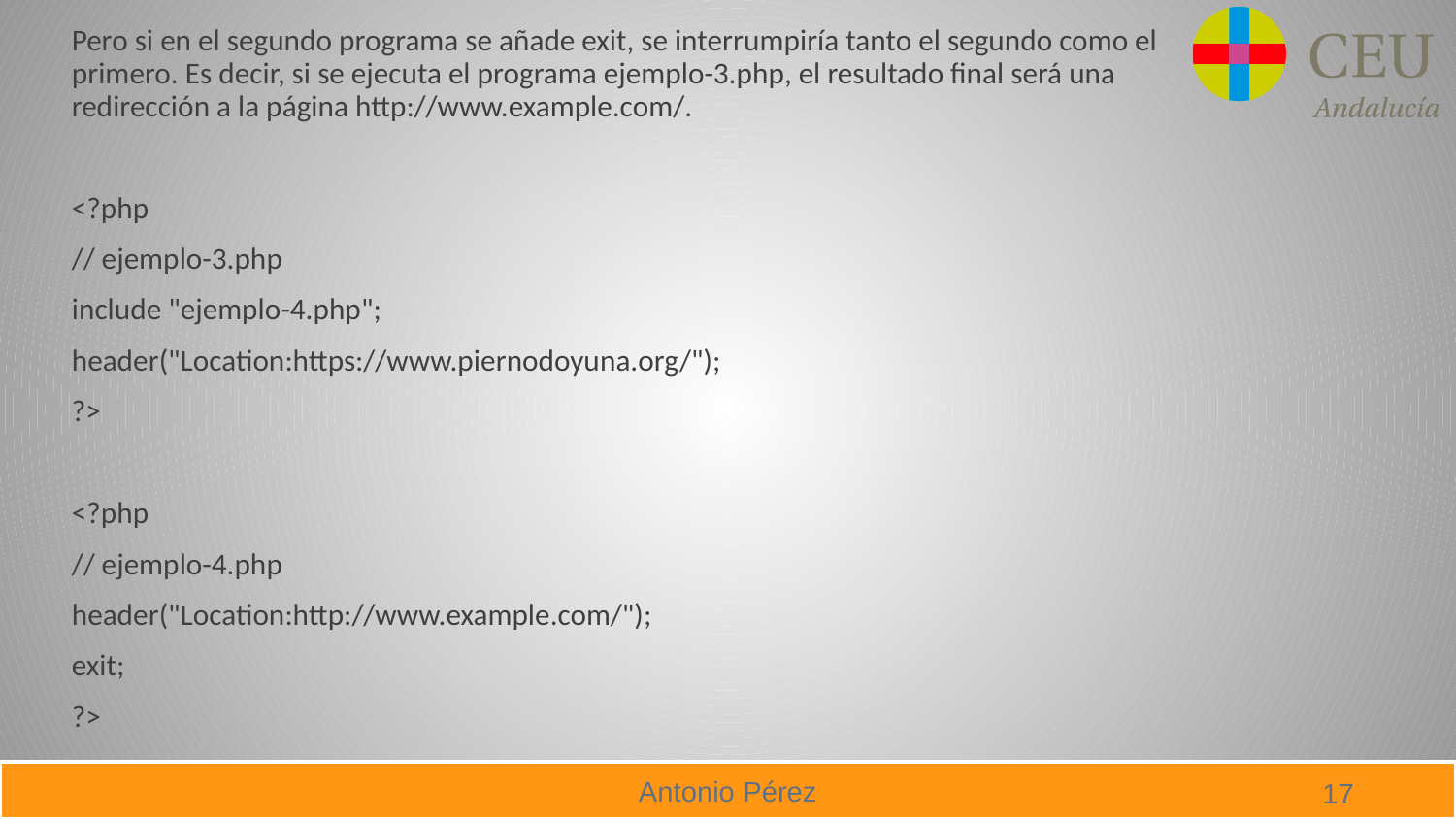

Pero si en el segundo programa se añade exit, se interrumpiría tanto el segundo como el primero. Es decir, si se ejecuta el programa ejemplo-3.php, el resultado final será una redirección a la página http://www.example.com/.

<?php
// ejemplo-3.php
include "ejemplo-4.php";
header("Location:https://www.piernodoyuna.org/");
?>

<?php
// ejemplo-4.php
header("Location:http://www.example.com/");
exit;
?>